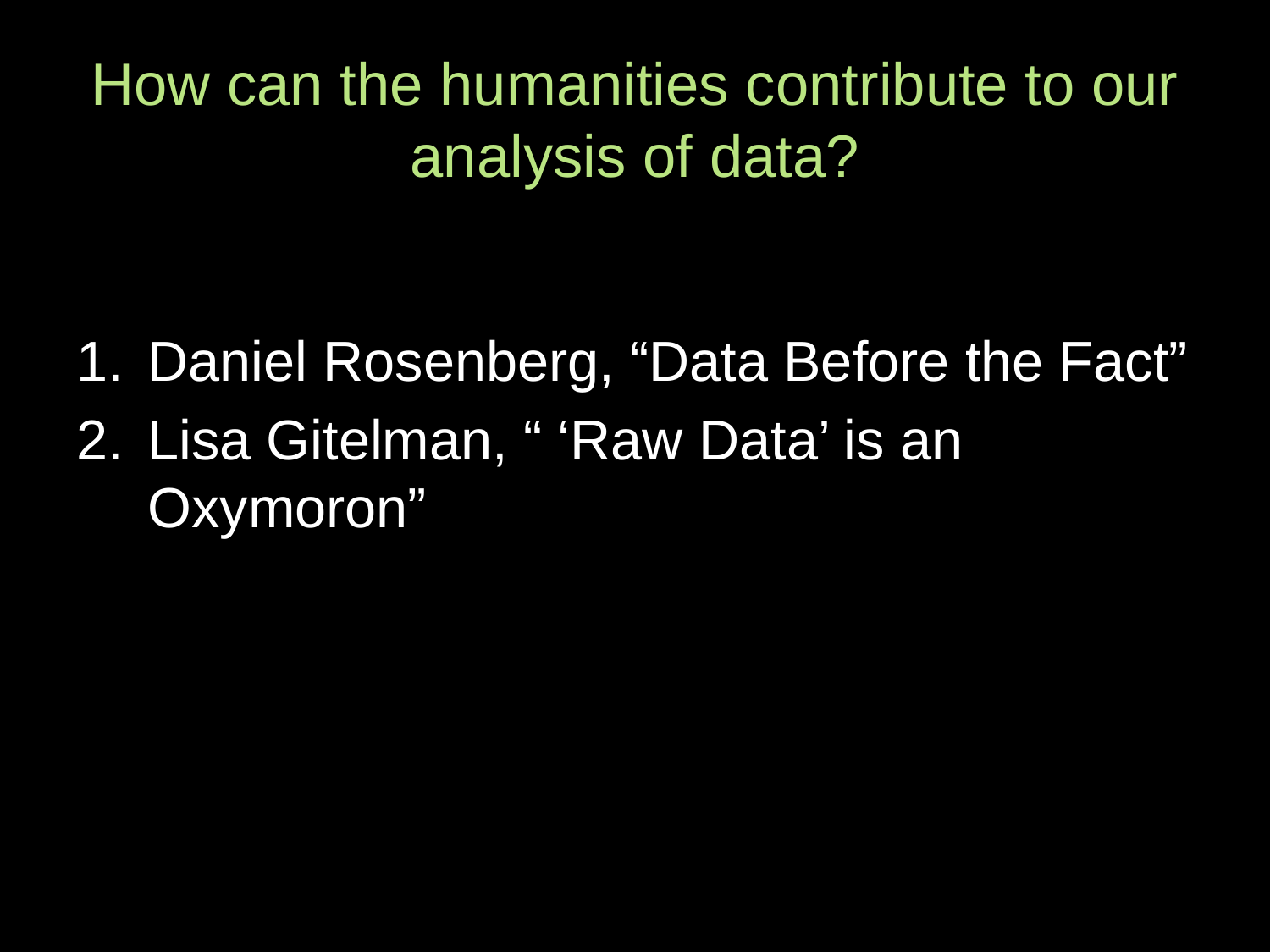

# How can the humanities contribute to our analysis of data?
Daniel Rosenberg, “Data Before the Fact”
Lisa Gitelman, “ ‘Raw Data’ is an Oxymoron”